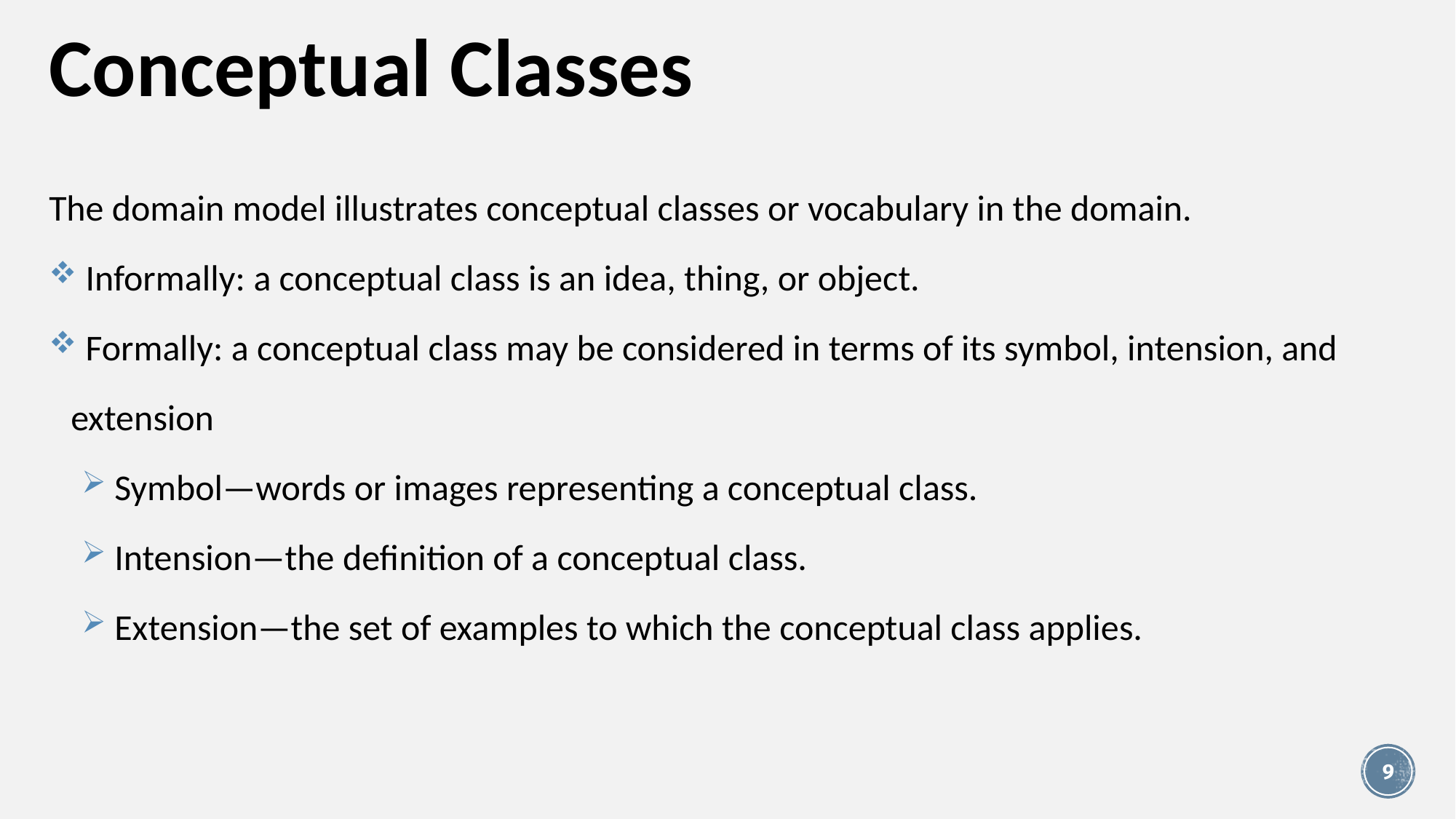

# Conceptual Classes
The domain model illustrates conceptual classes or vocabulary in the domain.
 Informally: a conceptual class is an idea, thing, or object.
 Formally: a conceptual class may be considered in terms of its symbol, intension, and extension
 Symbol—words or images representing a conceptual class.
 Intension—the definition of a conceptual class.
 Extension—the set of examples to which the conceptual class applies.
9